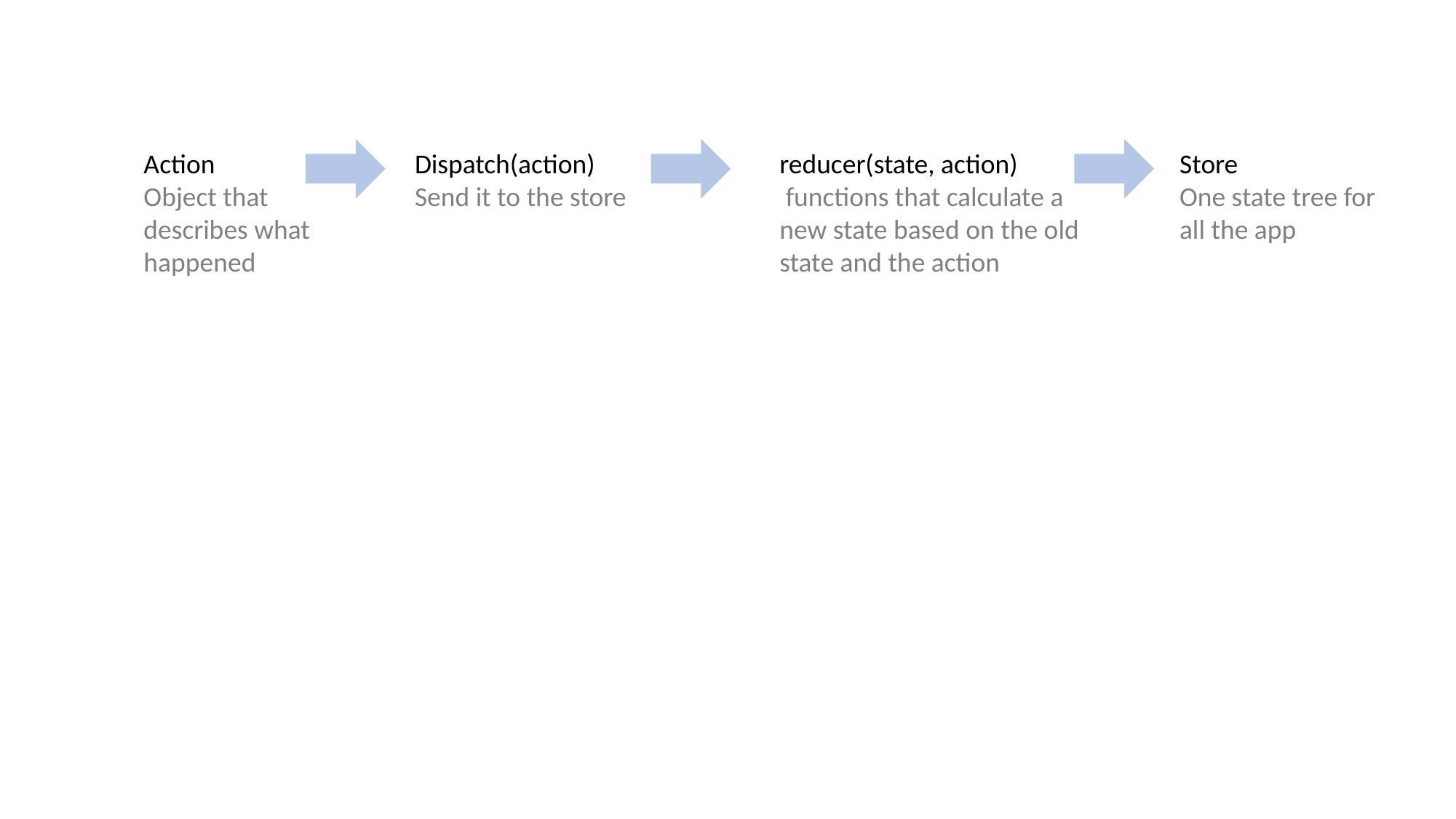

Action
Object that describes what happened

Dispatch(action)
Send it to the store

reducer(state, action)
 functions that calculate a new state based on the old state and the action

Store
One state tree for all the app